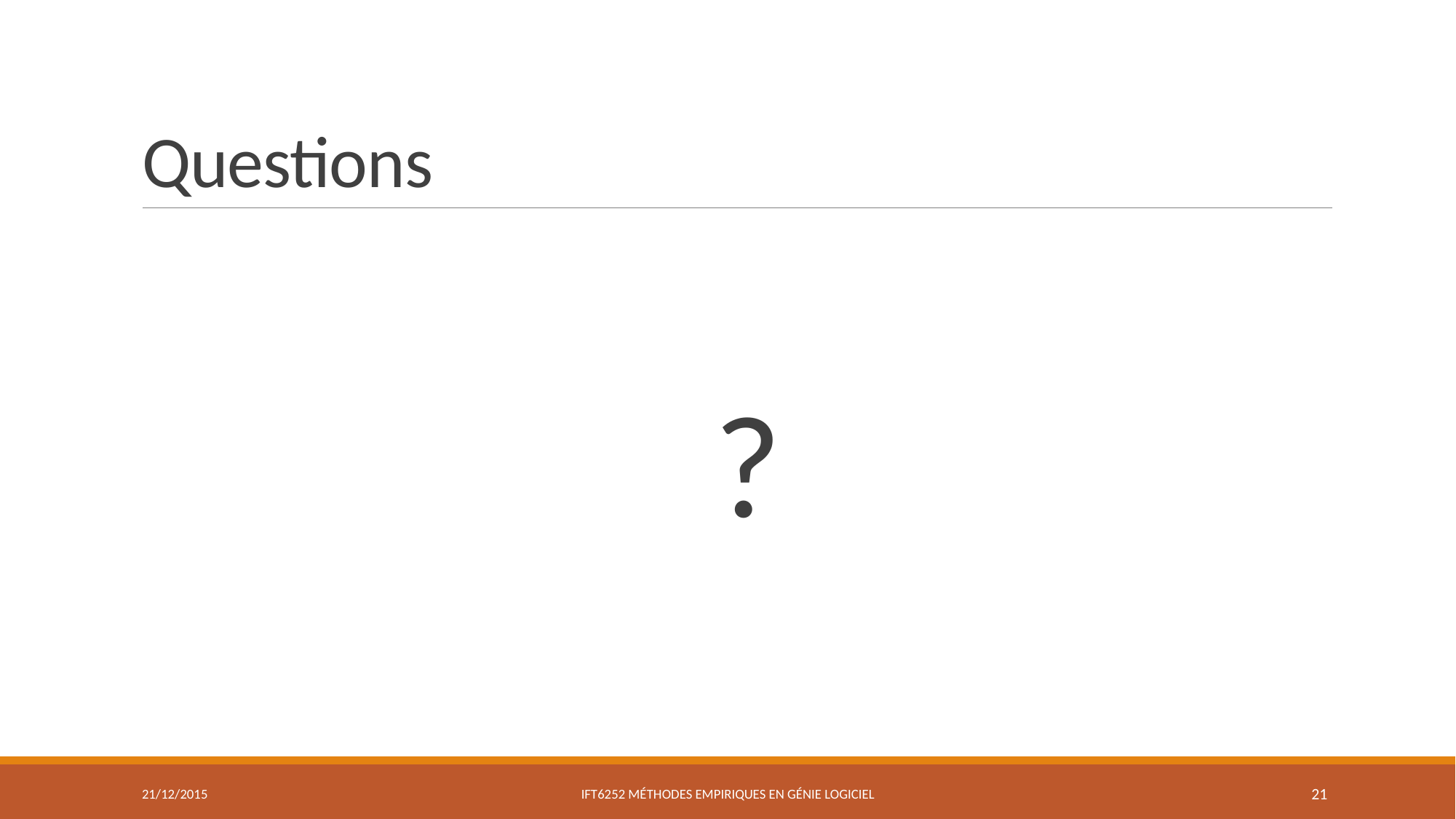

# Questions

?
21/12/2015
IFT6252 Méthodes empiriques en génie logiciel
21